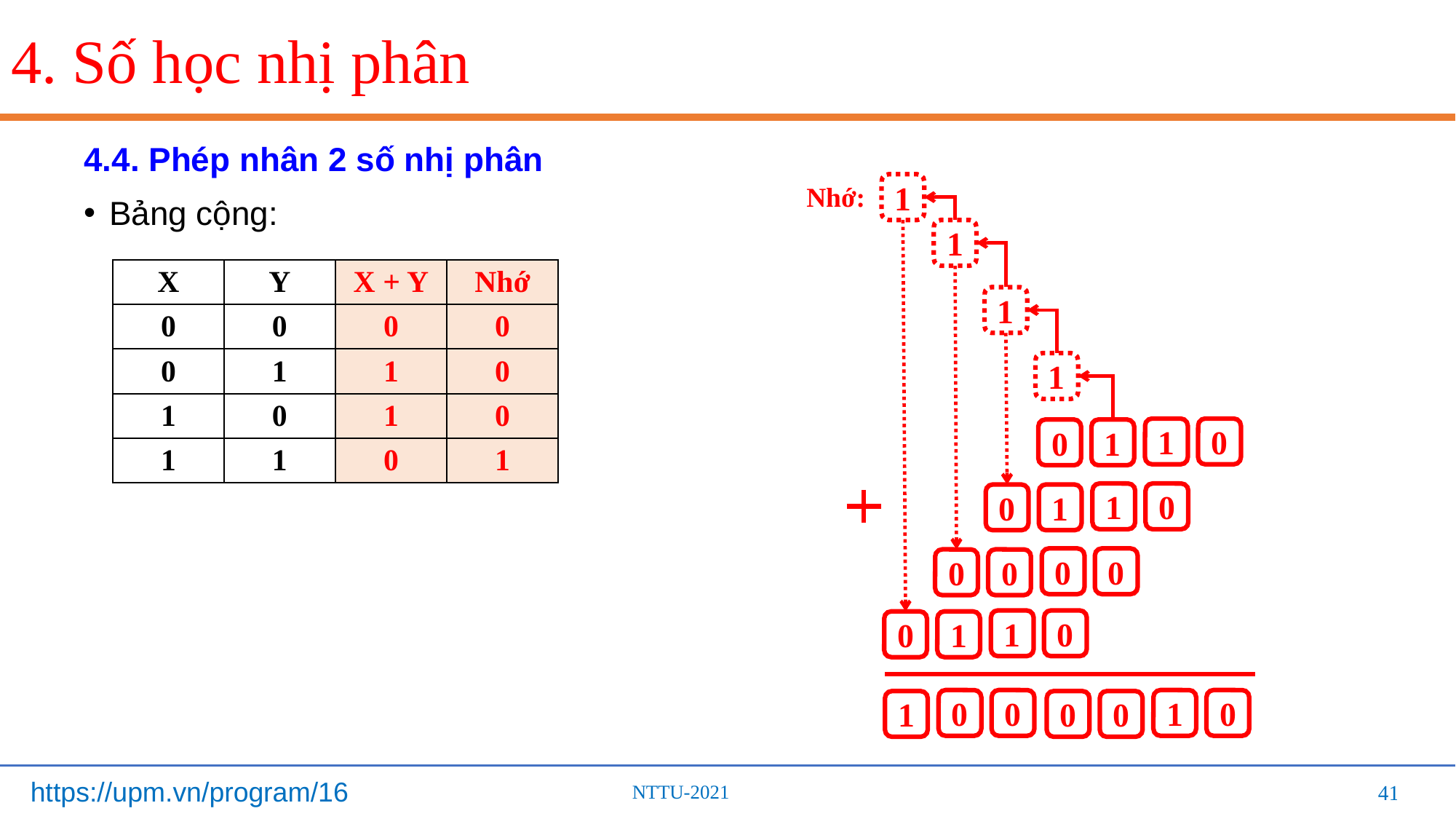

# 4. Số học nhị phân
4.4. Phép nhân 2 số nhị phân
Bảng cộng:

Nhớ:
1
1
| X | Y | X + Y | Nhớ |
| --- | --- | --- | --- |
| 0 | 0 | 0 | 0 |
| 0 | 1 | 1 | 0 |
| 1 | 0 | 1 | 0 |
| 1 | 1 | 0 | 1 |
1
1
1
0
1
0
1
0
1
0
0
0
0
0
1
0
1
0
1
0
0
0
0
1
0
41
41